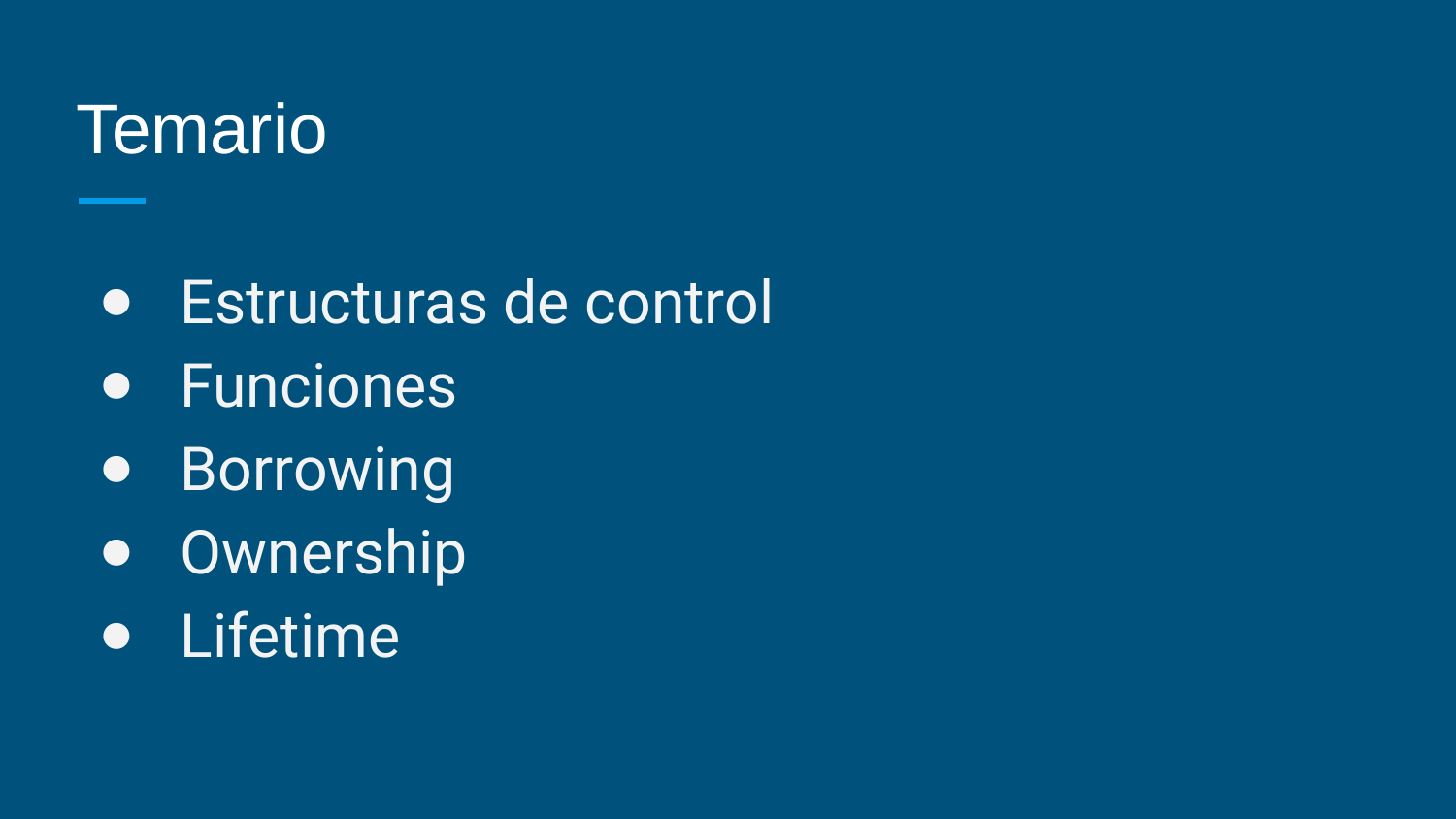

# Temario
Estructuras de control
Funciones
Borrowing
Ownership
Lifetime